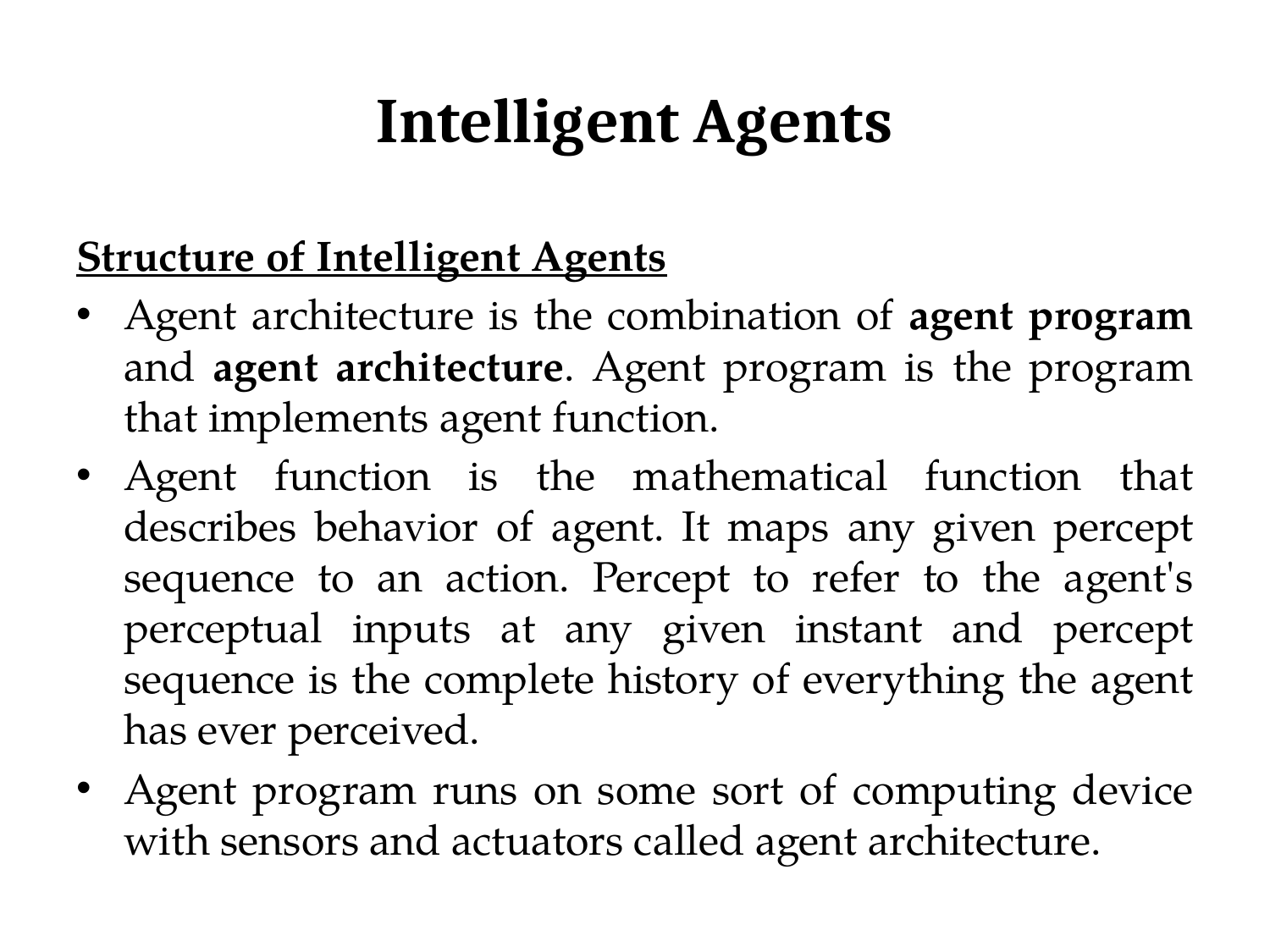

# Intelligent Agents
Structure of Intelligent Agents
Agent architecture is the combination of agent program and agent architecture. Agent program is the program that implements agent function.
Agent function is the mathematical function that describes behavior of agent. It maps any given percept sequence to an action. Percept to refer to the agent's perceptual inputs at any given instant and percept sequence is the complete history of everything the agent has ever perceived.
Agent program runs on some sort of computing device with sensors and actuators called agent architecture.